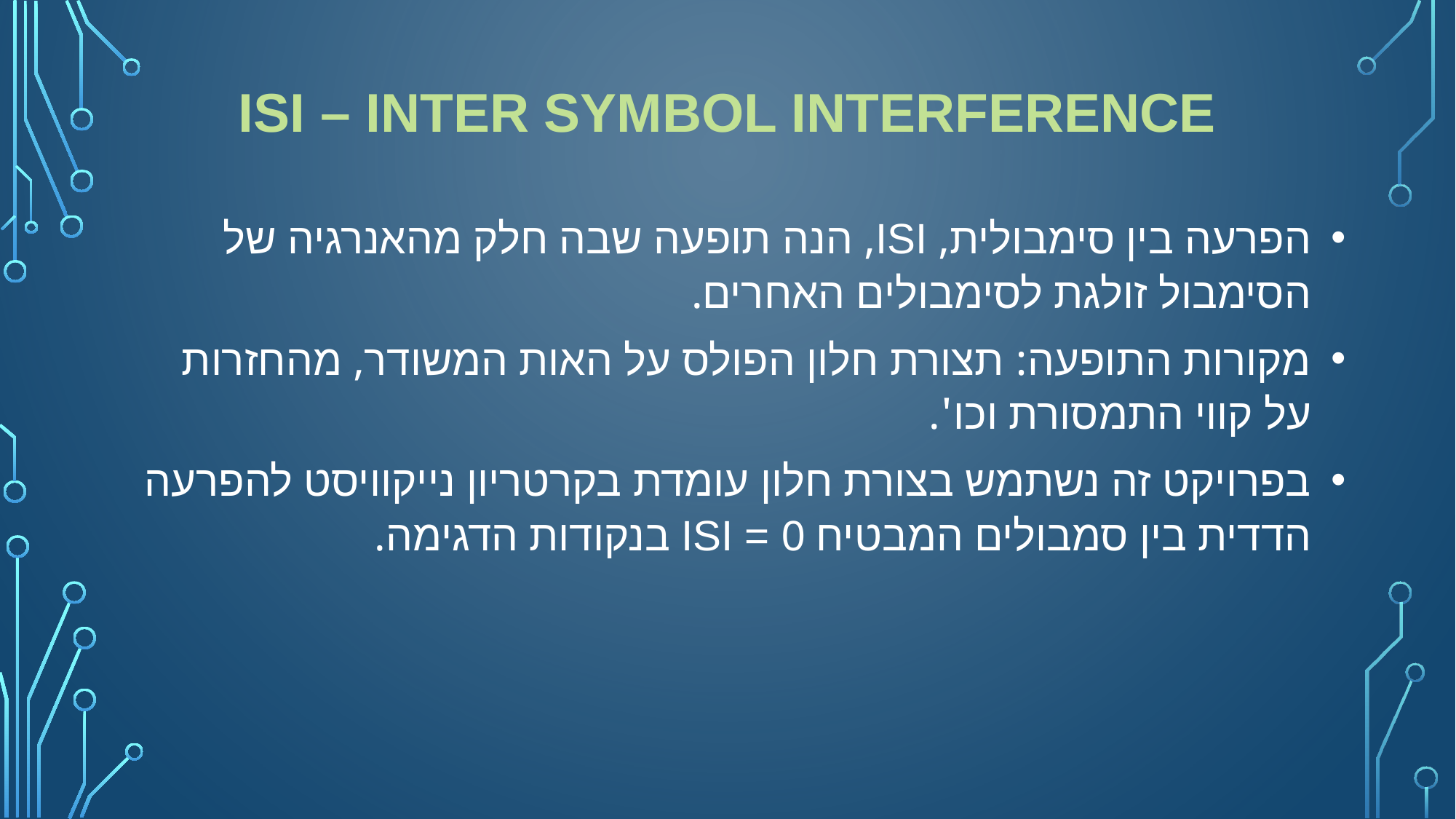

ISI – Inter symbol interference
הפרעה בין סימבולית, ISI, הנה תופעה שבה חלק מהאנרגיה של הסימבול זולגת לסימבולים האחרים.
מקורות התופעה: תצורת חלון הפולס על האות המשודר, מהחזרות על קווי התמסורת וכו'.
בפרויקט זה נשתמש בצורת חלון עומדת בקרטריון נייקוויסט להפרעה הדדית בין סמבולים המבטיח ISI = 0 בנקודות הדגימה.